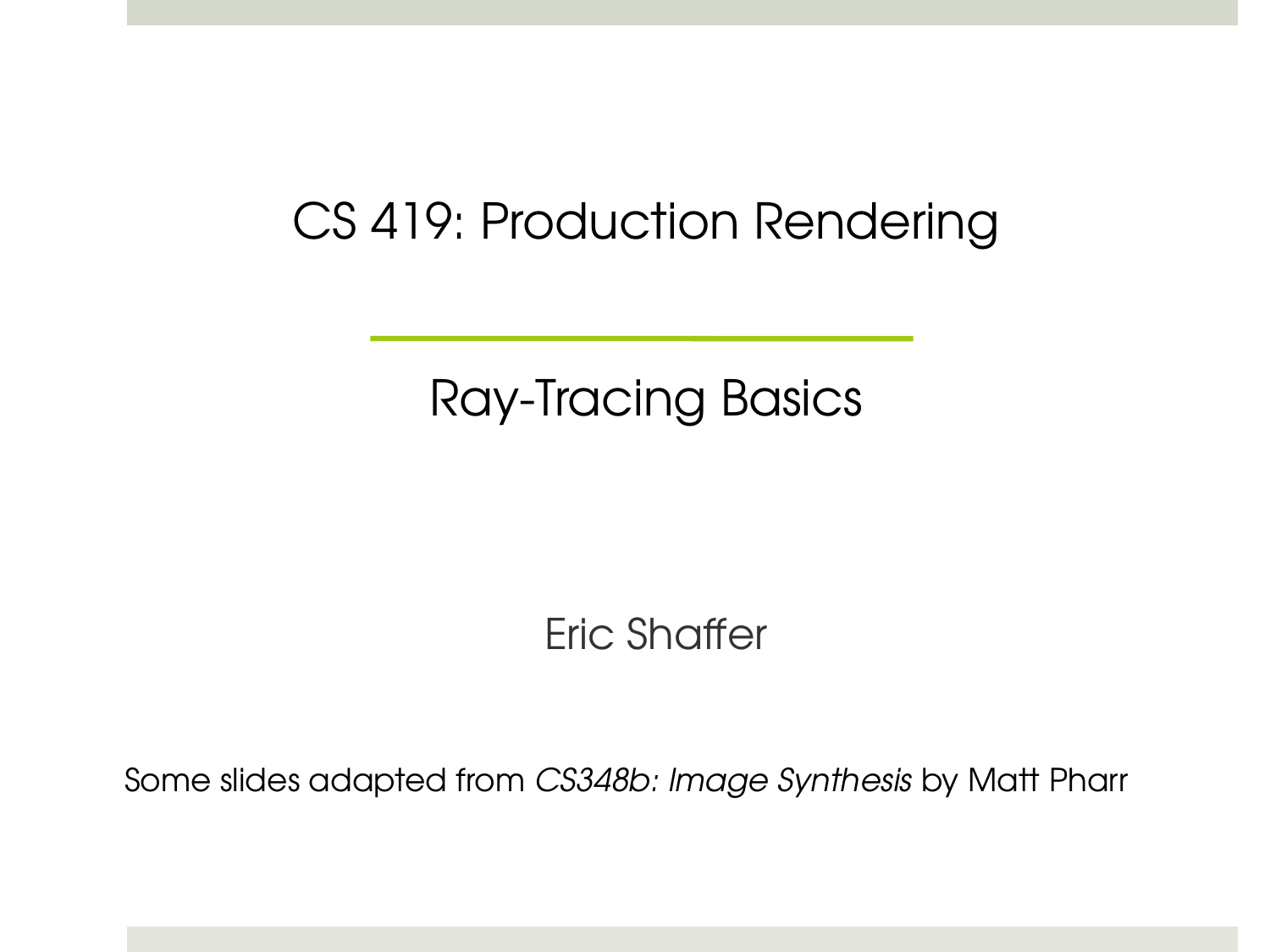

# CS 419: Production Rendering Ray-Tracing Basics
Eric Shaffer

Some slides adapted from CS348b: Image Synthesis by Matt Pharr